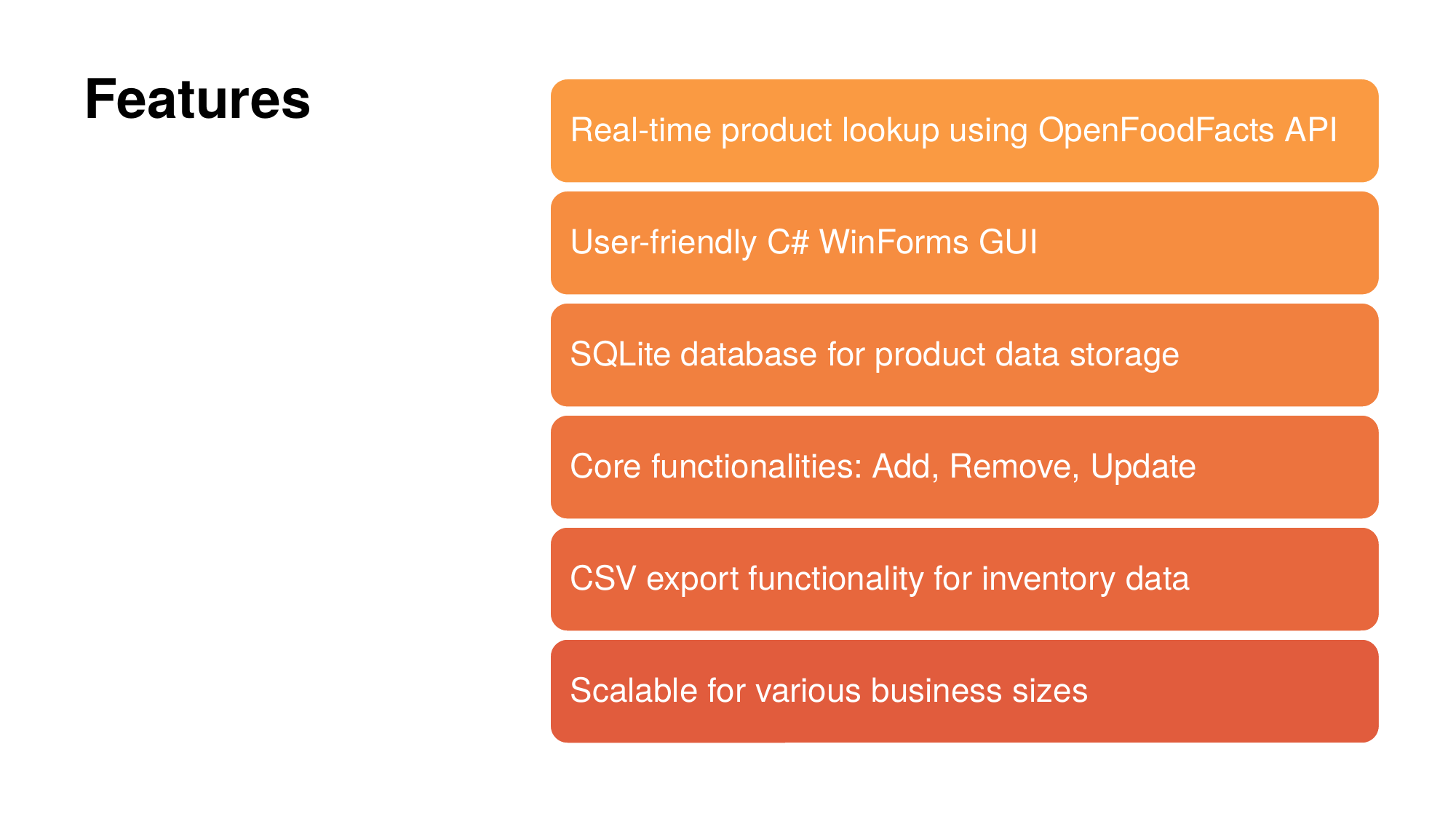

# Features
Real-time product lookup using OpenFoodFacts API
User-friendly C# WinForms GUI
SQLite database for product data storage
Core functionalities: Add, Remove, Update
CSV export functionality for inventory data
Scalable for various business sizes